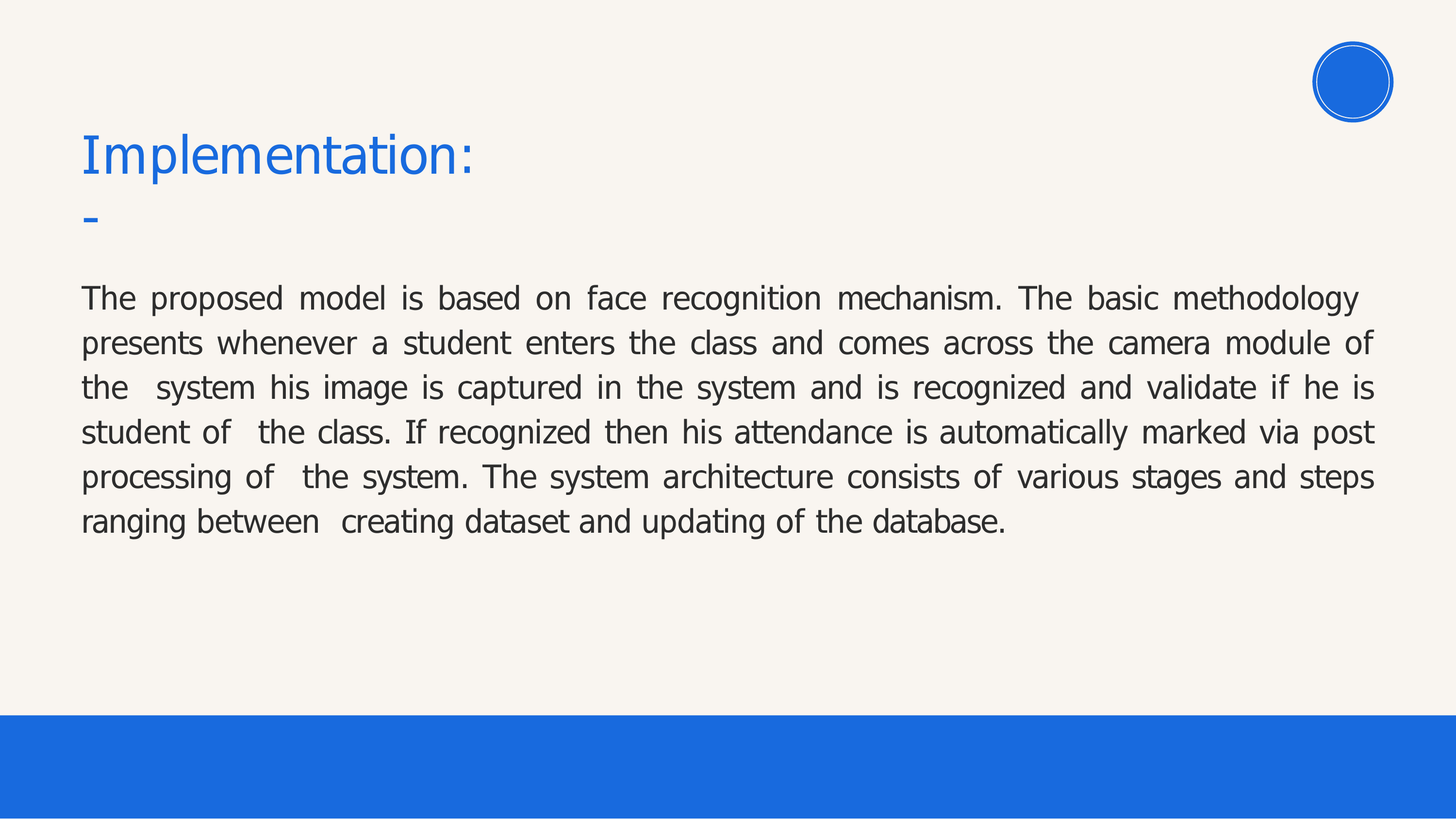

# Implementation:-
The proposed model is based on face recognition mechanism. The basic methodology  presents whenever a student enters the class and comes across the camera module of the  system his image is captured in the system and is recognized and validate if he is student of  the class. If recognized then his attendance is automatically marked via post processing of  the system. The system architecture consists of various stages and steps ranging between  creating dataset and updating of the database.